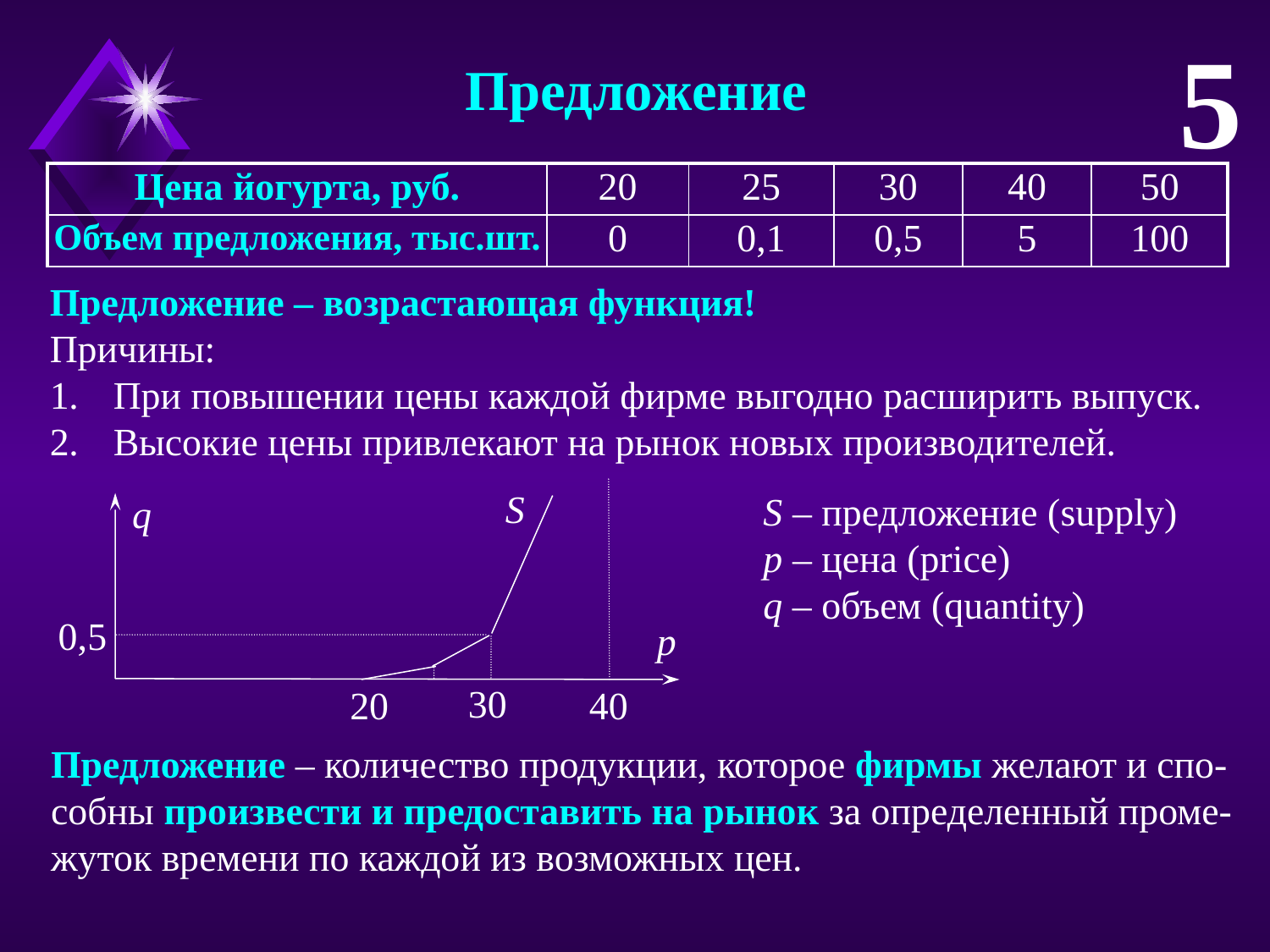

5
Предложение
| Цена йогурта, руб. | 20 | 25 | 30 | 40 | 50 |
| --- | --- | --- | --- | --- | --- |
| Объем предложения, тыс.шт. | 0 | 0,1 | 0,5 | 5 | 100 |
Предложение – возрастающая функция!
Причины:
При повышении цены каждой фирме выгодно расширить выпуск.
Высокие цены привлекают на рынок новых производителей.

S
q

0,5
p

30

20
40
S – предложение (supply)
p – цена (price)
q – объем (quantity)
Предложение – количество продукции, которое фирмы желают и спо-собны произвести и предоставить на рынок за определенный проме-жуток времени по каждой из возможных цен.